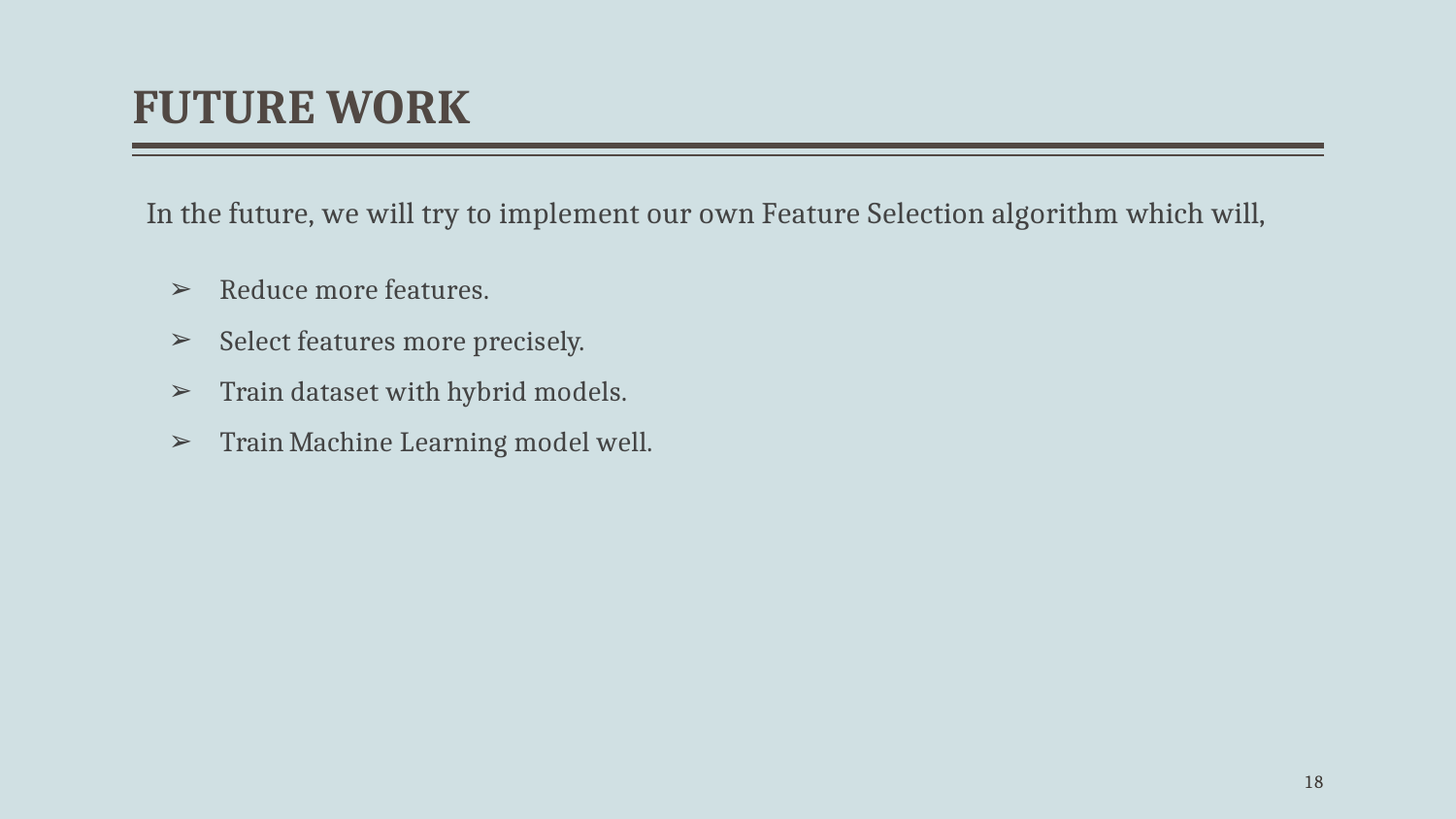

# FUTURE WORK
In the future, we will try to implement our own Feature Selection algorithm which will,
Reduce more features.
Select features more precisely.
Train dataset with hybrid models.
Train Machine Learning model well.

18